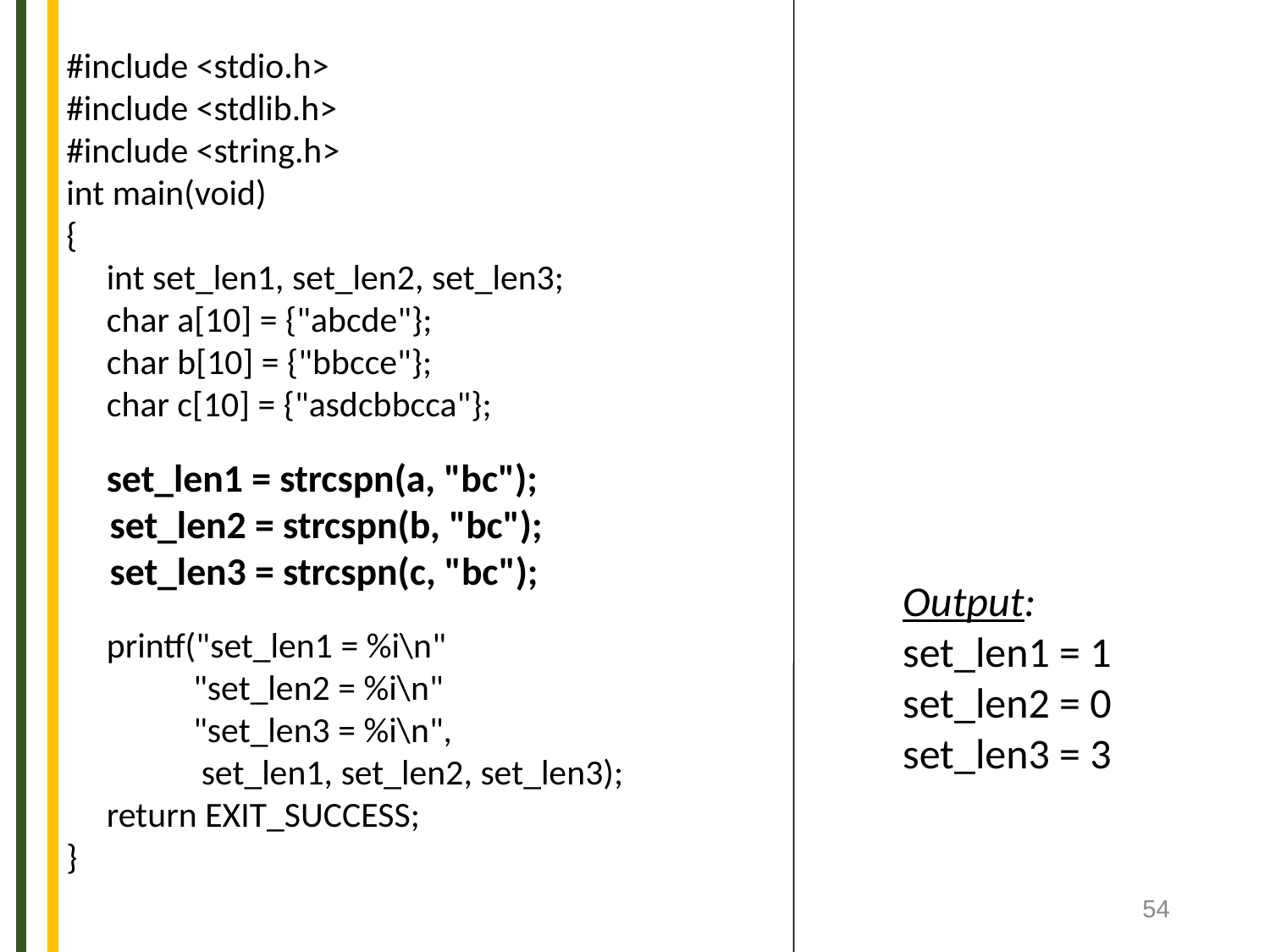

#include <stdio.h>
#include <stdlib.h>
#include <string.h>
int main(void)
{
     int set_len1, set_len2, set_len3;
     char a[10] = {"abcde"};
     char b[10] = {"bbcce"};
     char c[10] = {"asdcbbcca"};

     set_len1 = strcspn(a, "bc");
     set_len2 = strcspn(b, "bc");
     set_len3 = strcspn(c, "bc");

     printf("set_len1 = %i\n"
	"set_len2 = %i\n"
	"set_len3 = %i\n",
	 set_len1, set_len2, set_len3);
     return EXIT_SUCCESS;
}
Output:
set_len1 = 1
set_len2 = 0
set_len3 = 3
54